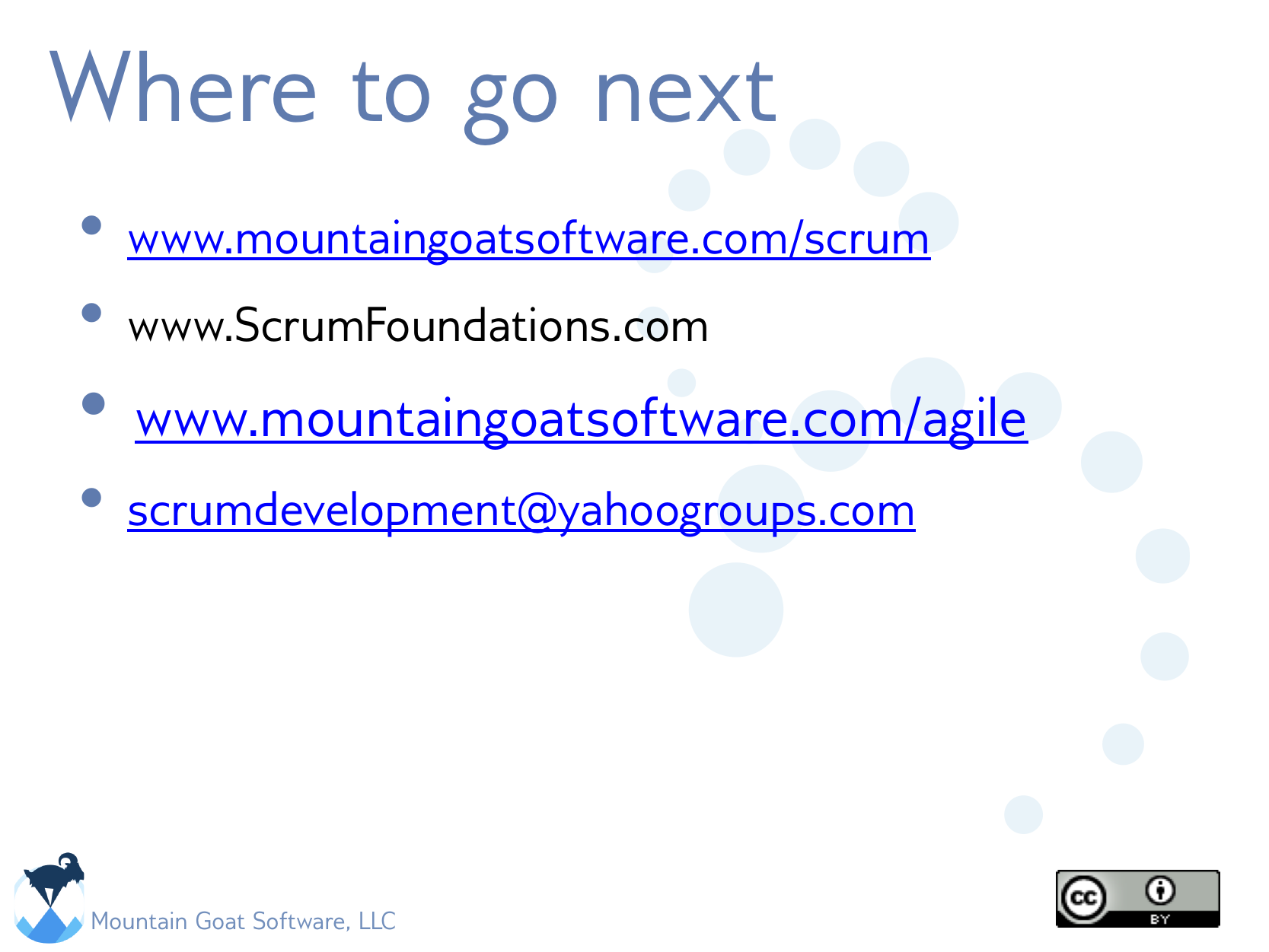

# Where to go next
www.mountaingoatsoftware.com/scrum
www.ScrumFoundations.com
www.mountaingoatsoftware.com/agile
scrumdevelopment@yahoogroups.com